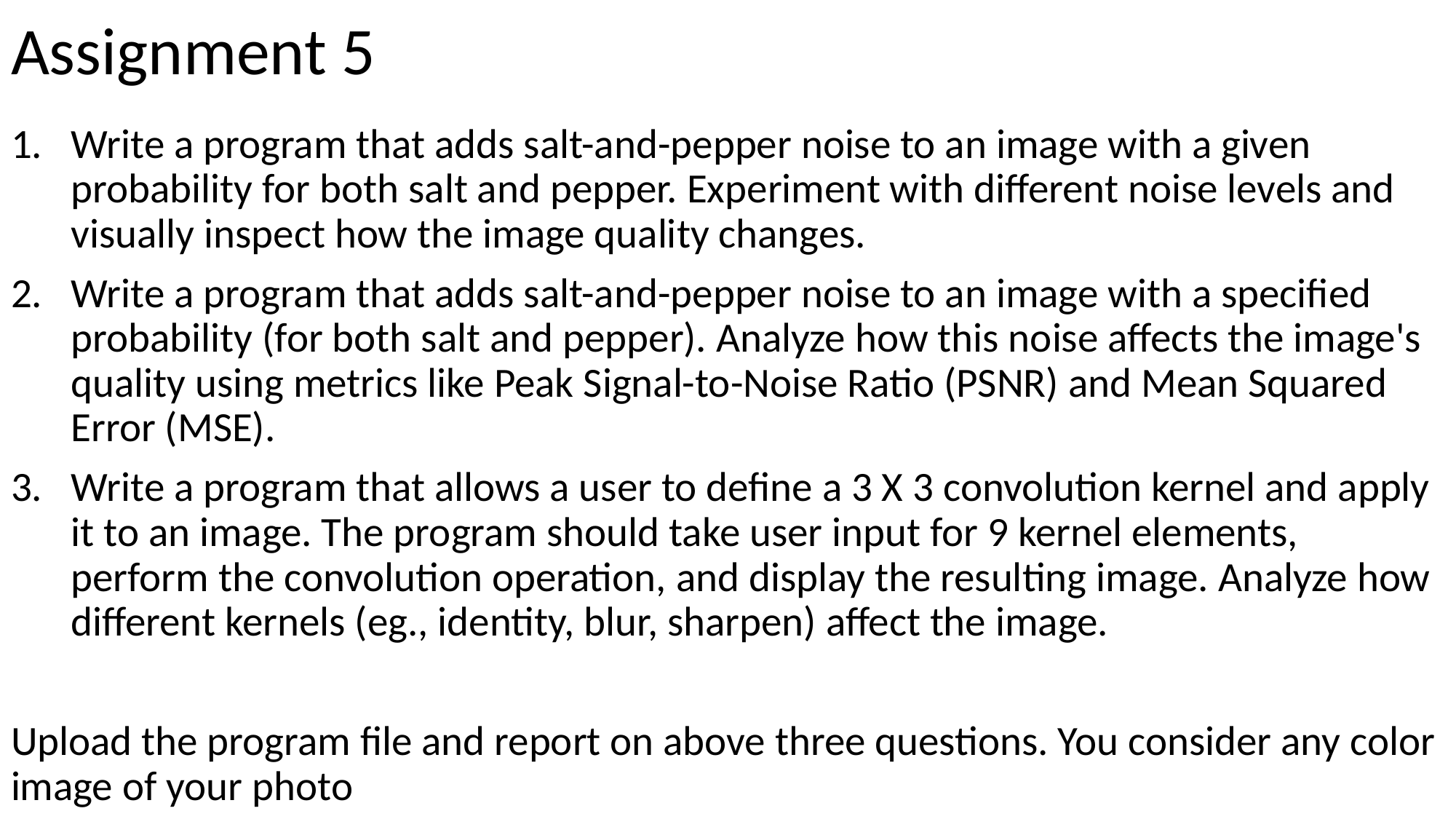

# Assignment 5
Write a program that adds salt-and-pepper noise to an image with a given probability for both salt and pepper. Experiment with different noise levels and visually inspect how the image quality changes.
Write a program that adds salt-and-pepper noise to an image with a specified probability (for both salt and pepper). Analyze how this noise affects the image's quality using metrics like Peak Signal-to-Noise Ratio (PSNR) and Mean Squared Error (MSE).
Write a program that allows a user to define a 3 X 3 convolution kernel and apply it to an image. The program should take user input for 9 kernel elements, perform the convolution operation, and display the resulting image. Analyze how different kernels (eg., identity, blur, sharpen) affect the image.

Upload the program file and report on above three questions. You consider any color image of your photo